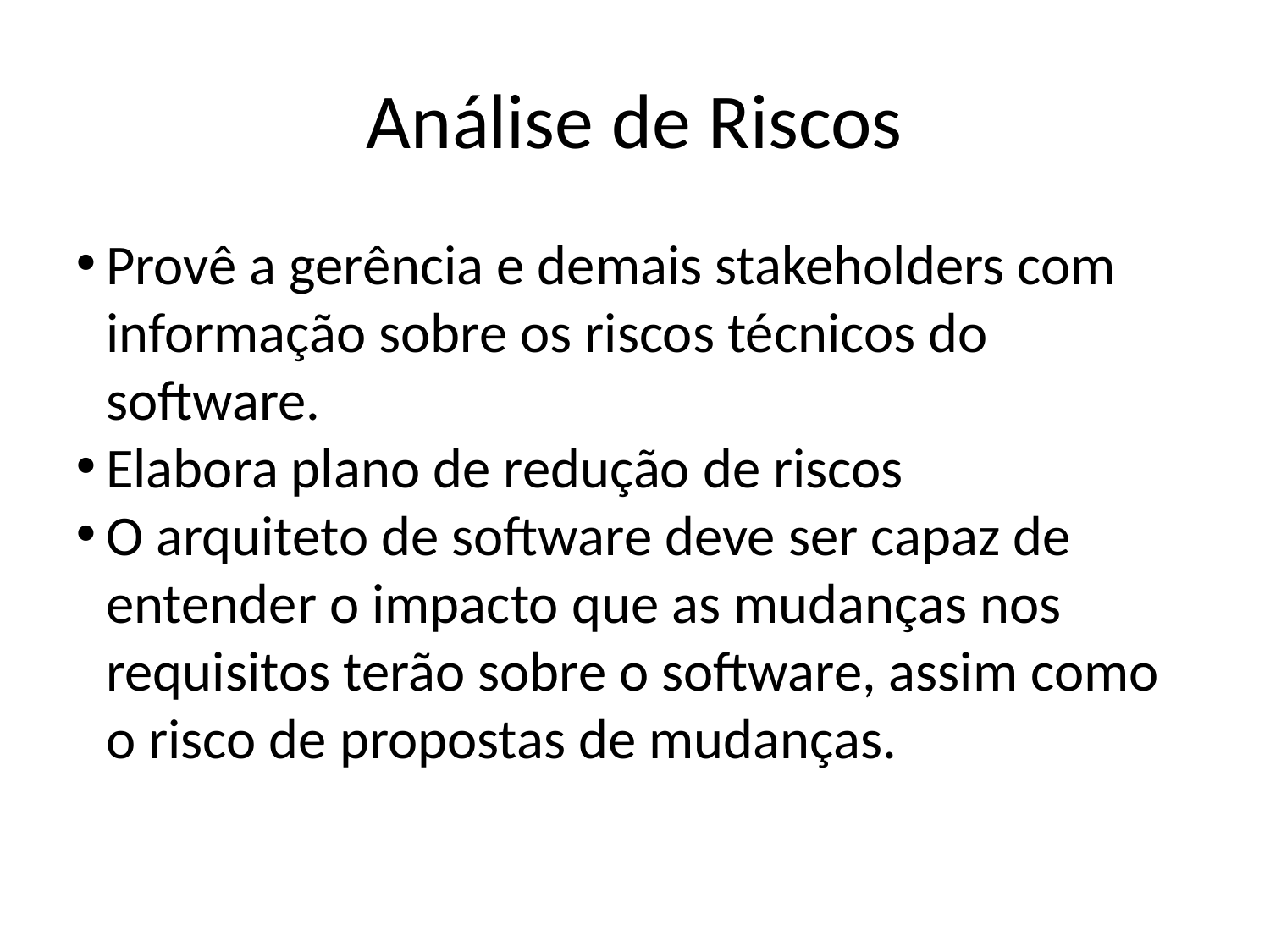

Análise de Riscos
Provê a gerência e demais stakeholders com informação sobre os riscos técnicos do software.
Elabora plano de redução de riscos
O arquiteto de software deve ser capaz de entender o impacto que as mudanças nos requisitos terão sobre o software, assim como o risco de propostas de mudanças.